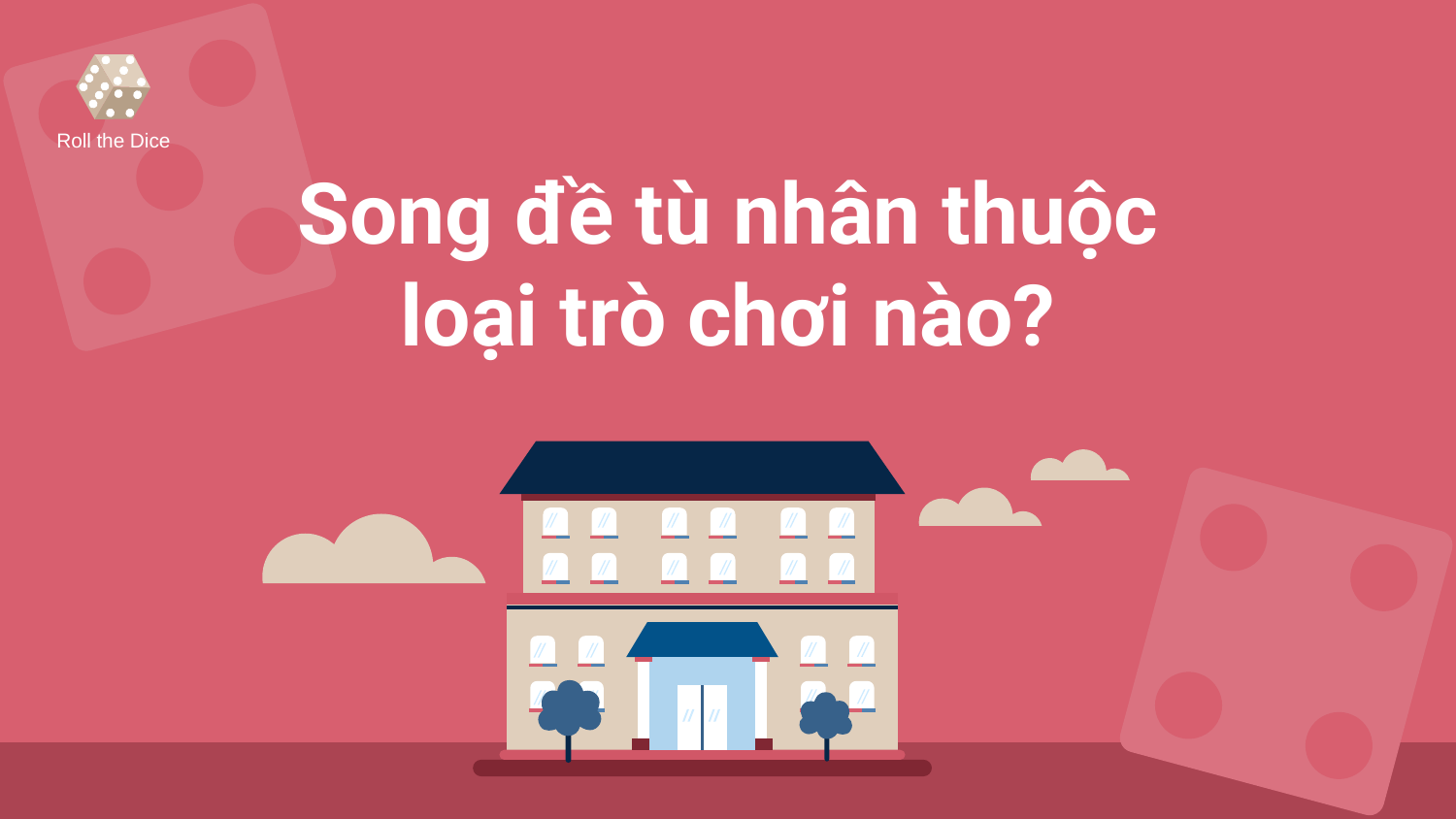

# Song đề tù nhân thuộc loại trò chơi nào?
Roll the Dice